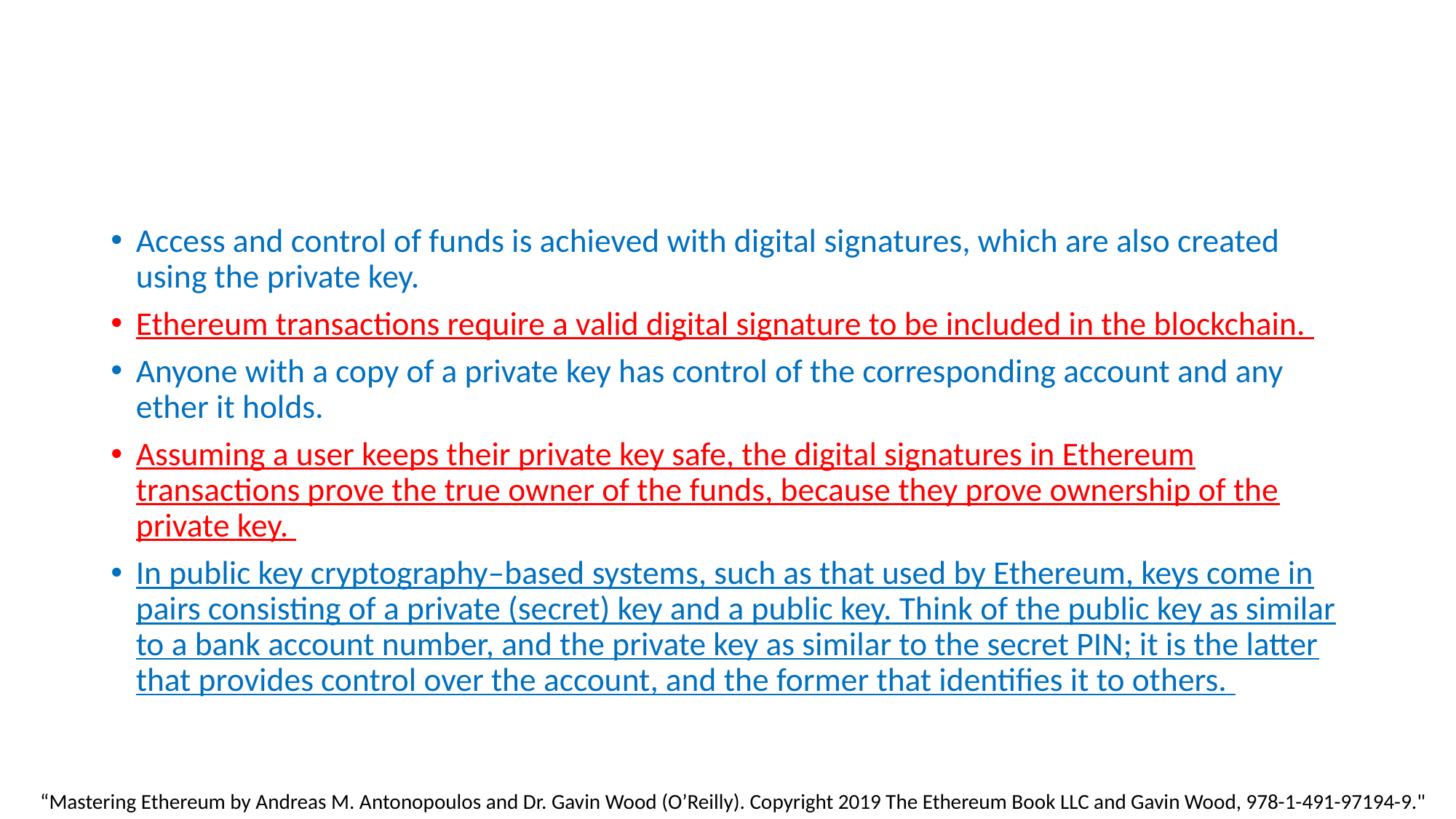

#
Access and control of funds is achieved with digital signatures, which are also created using the private key.
Ethereum transactions require a valid digital signature to be included in the blockchain.
Anyone with a copy of a private key has control of the corresponding account and any ether it holds.
Assuming a user keeps their private key safe, the digital signatures in Ethereum transactions prove the true owner of the funds, because they prove ownership of the private key.
In public key cryptography–based systems, such as that used by Ethereum, keys come in pairs consisting of a private (secret) key and a public key. Think of the public key as similar to a bank account number, and the private key as similar to the secret PIN; it is the latter that provides control over the account, and the former that identifies it to others.
“Mastering Ethereum by Andreas M. Antonopoulos and Dr. Gavin Wood (O’Reilly). Copyright 2019 The Ethereum Book LLC and Gavin Wood, 978-1-491-97194-9."